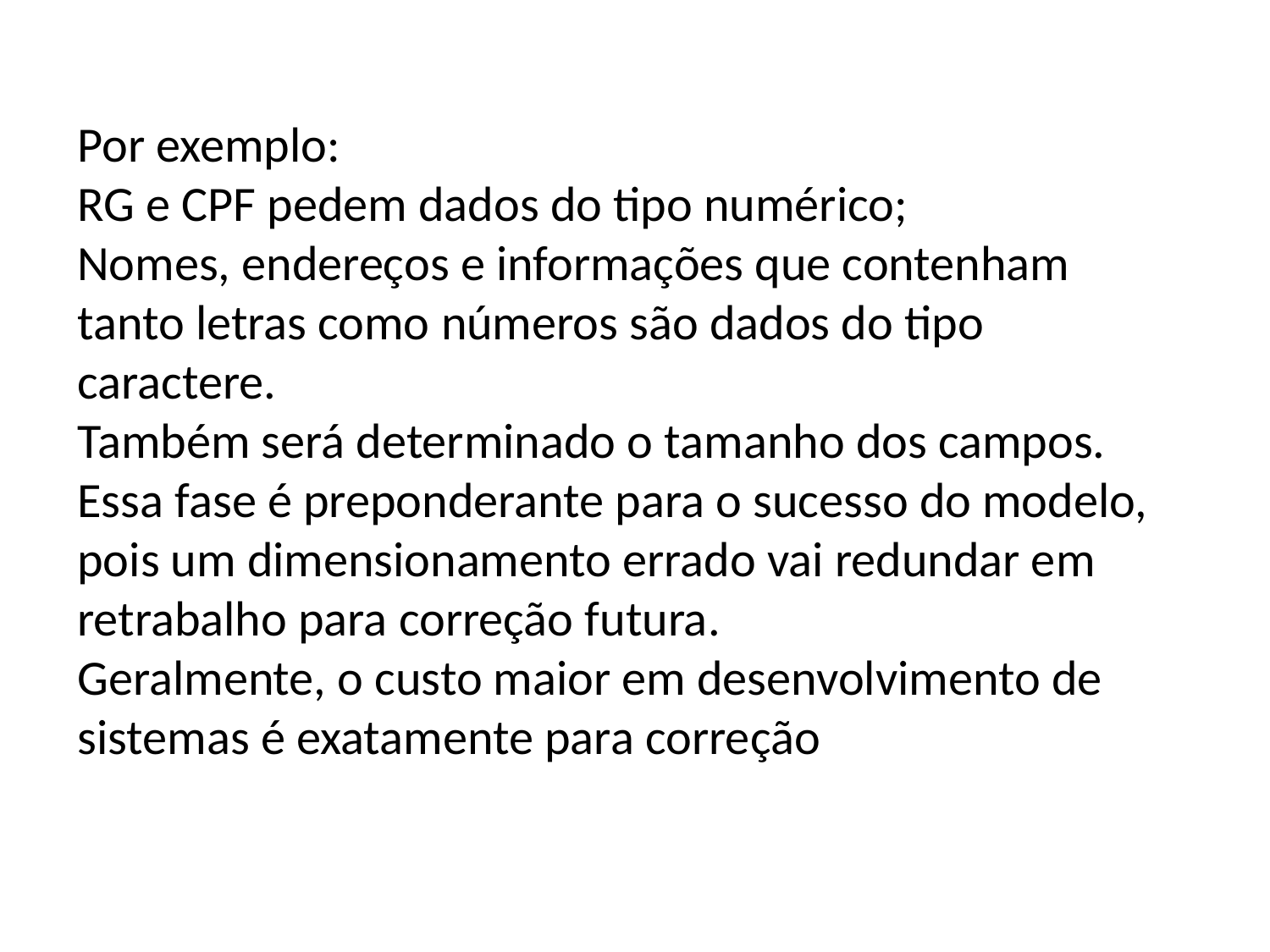

Por exemplo:
RG e CPF pedem dados do tipo numérico;
Nomes, endereços e informações que contenham tanto letras como números são dados do tipo caractere.
Também será determinado o tamanho dos campos. Essa fase é preponderante para o sucesso do modelo, pois um dimensionamento errado vai redundar em retrabalho para correção futura.
Geralmente, o custo maior em desenvolvimento de sistemas é exatamente para correção